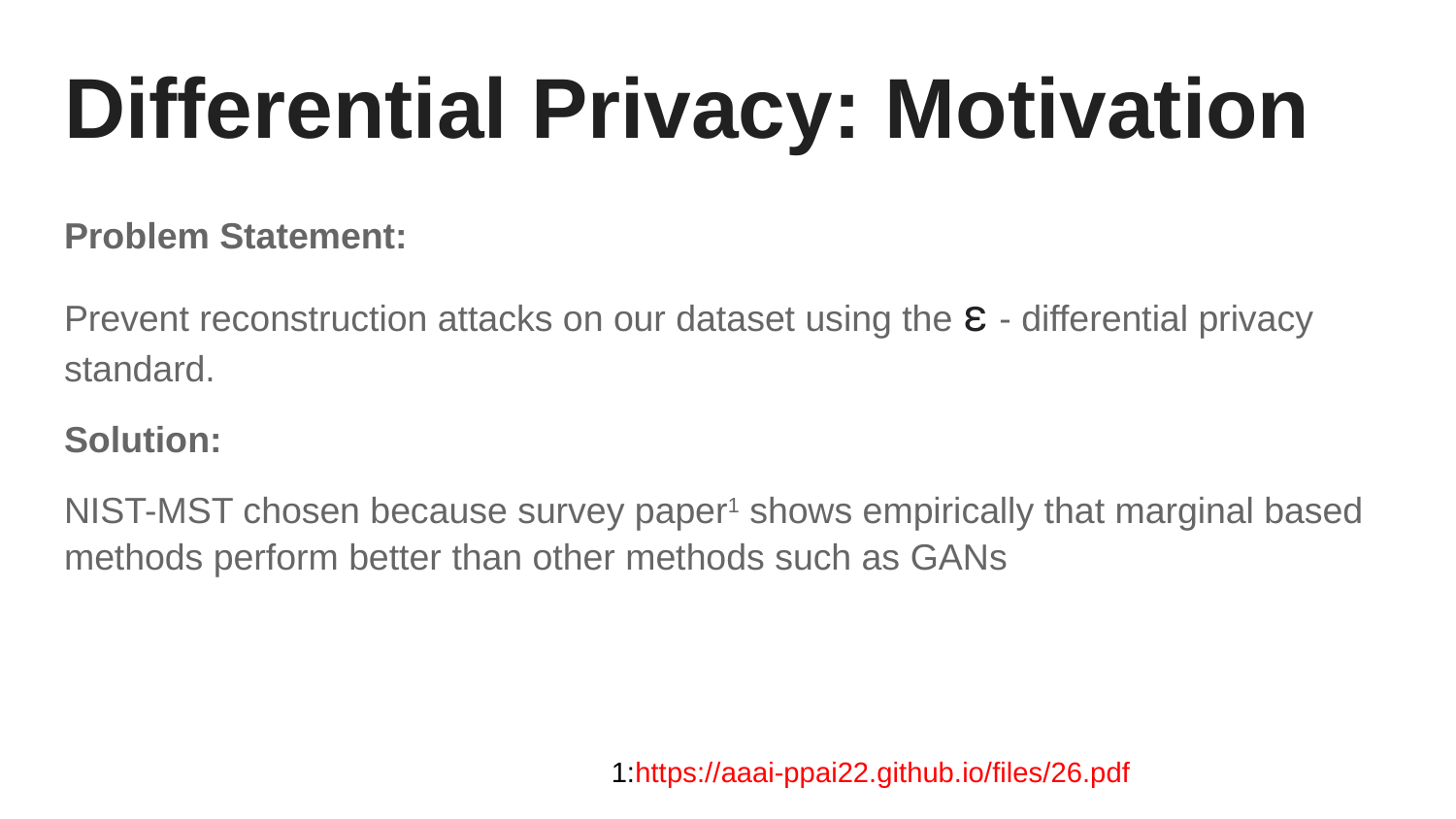

# Differential Privacy: Motivation
Problem Statement:
Prevent reconstruction attacks on our dataset using the ε - differential privacy standard.
Solution:
NIST-MST chosen because survey paper1 shows empirically that marginal based methods perform better than other methods such as GANs
1:https://aaai-ppai22.github.io/files/26.pdf